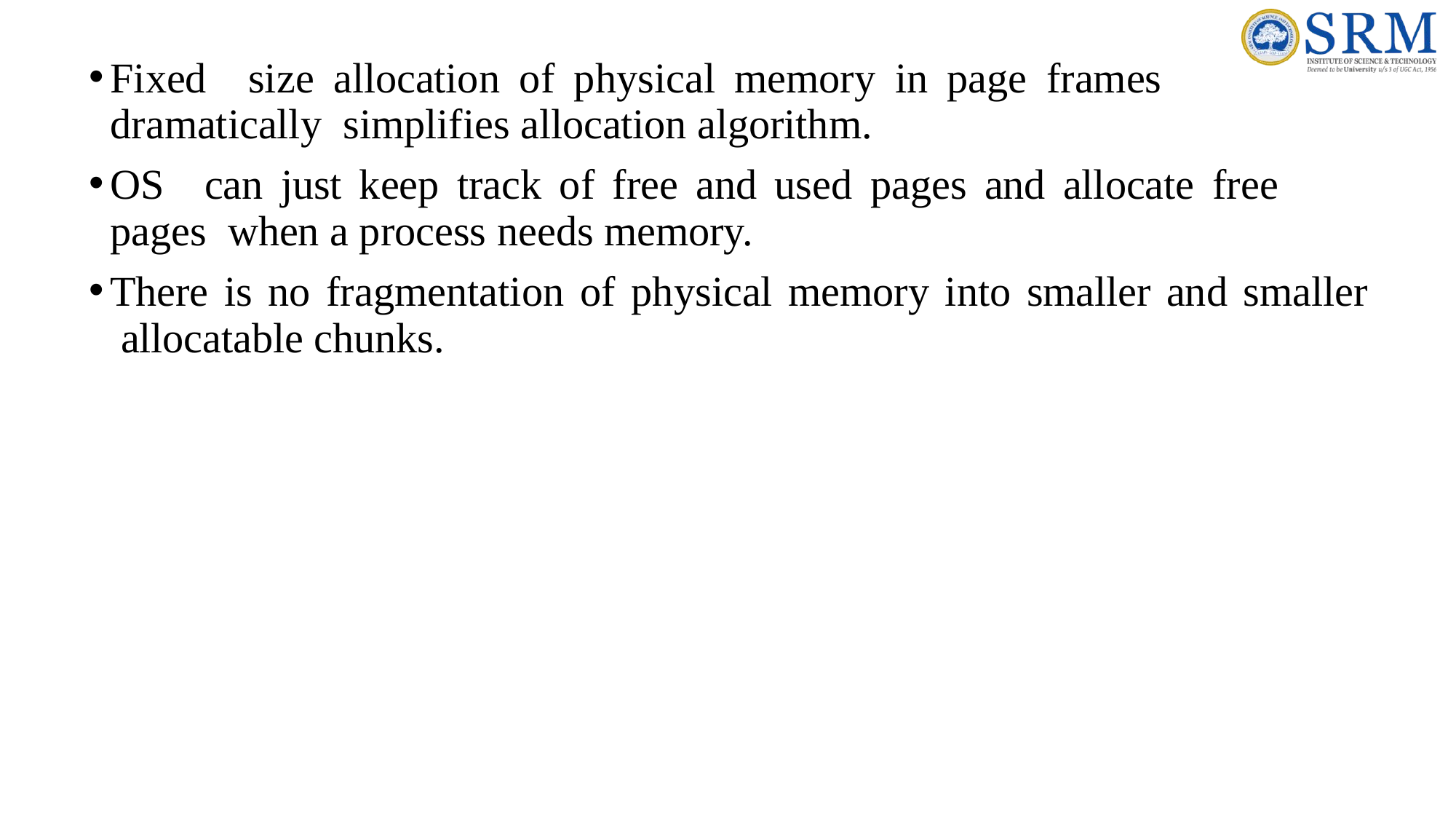

Fixed	size	allocation	of	physical	memory	in	page	frames	dramatically  simplifies allocation algorithm.
OS	can	just	keep	track	of	free	and	used	pages	and	allocate	free	pages  when a process needs memory.
There is no fragmentation of physical memory into smaller and smaller  allocatable chunks.